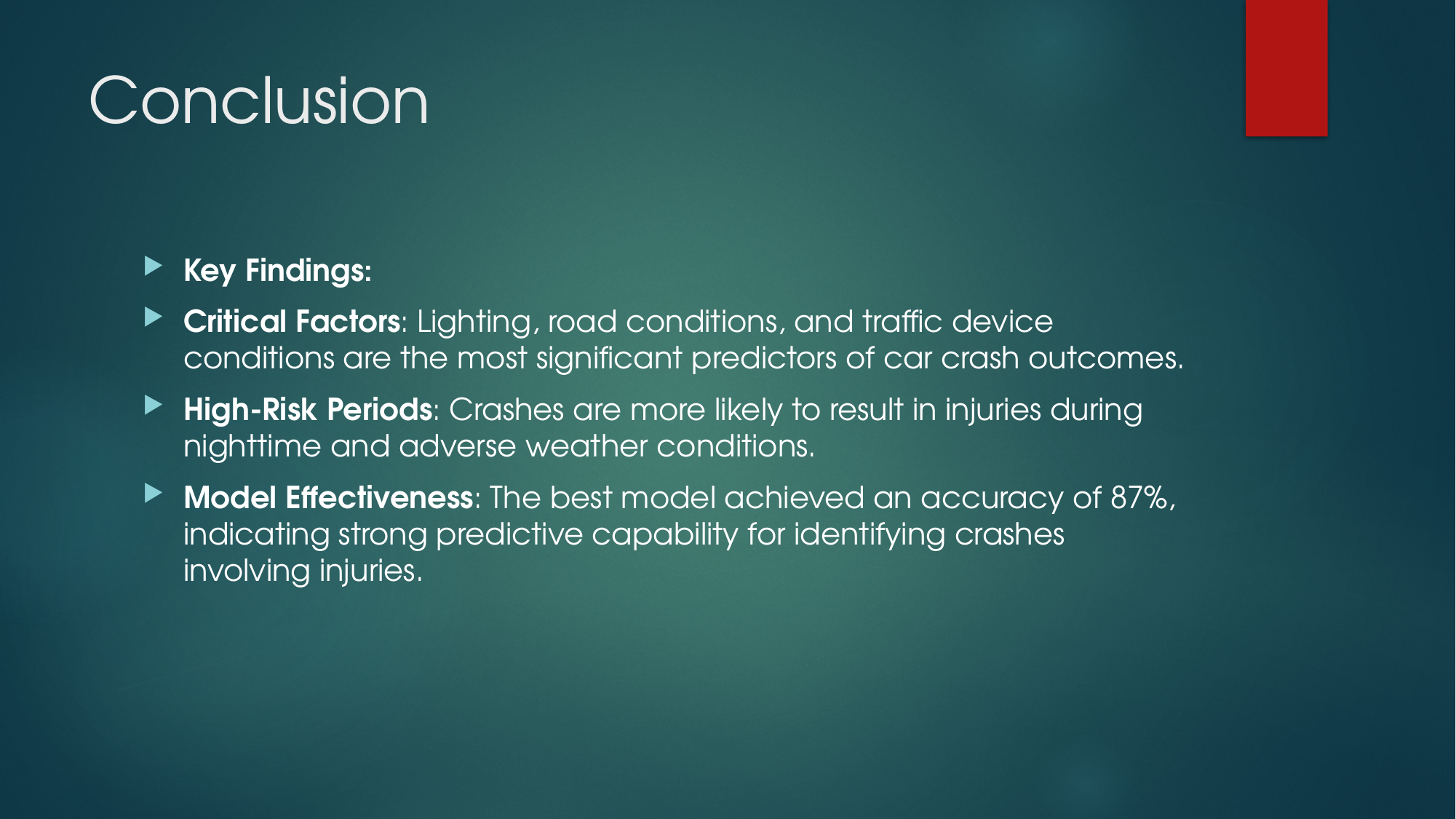

# Conclusion
Key Findings:
Critical Factors: Lighting, road conditions, and traffic device conditions are the most significant predictors of car crash outcomes.
High-Risk Periods: Crashes are more likely to result in injuries during nighttime and adverse weather conditions.
Model Effectiveness: The best model achieved an accuracy of 87%, indicating strong predictive capability for identifying crashes involving injuries.